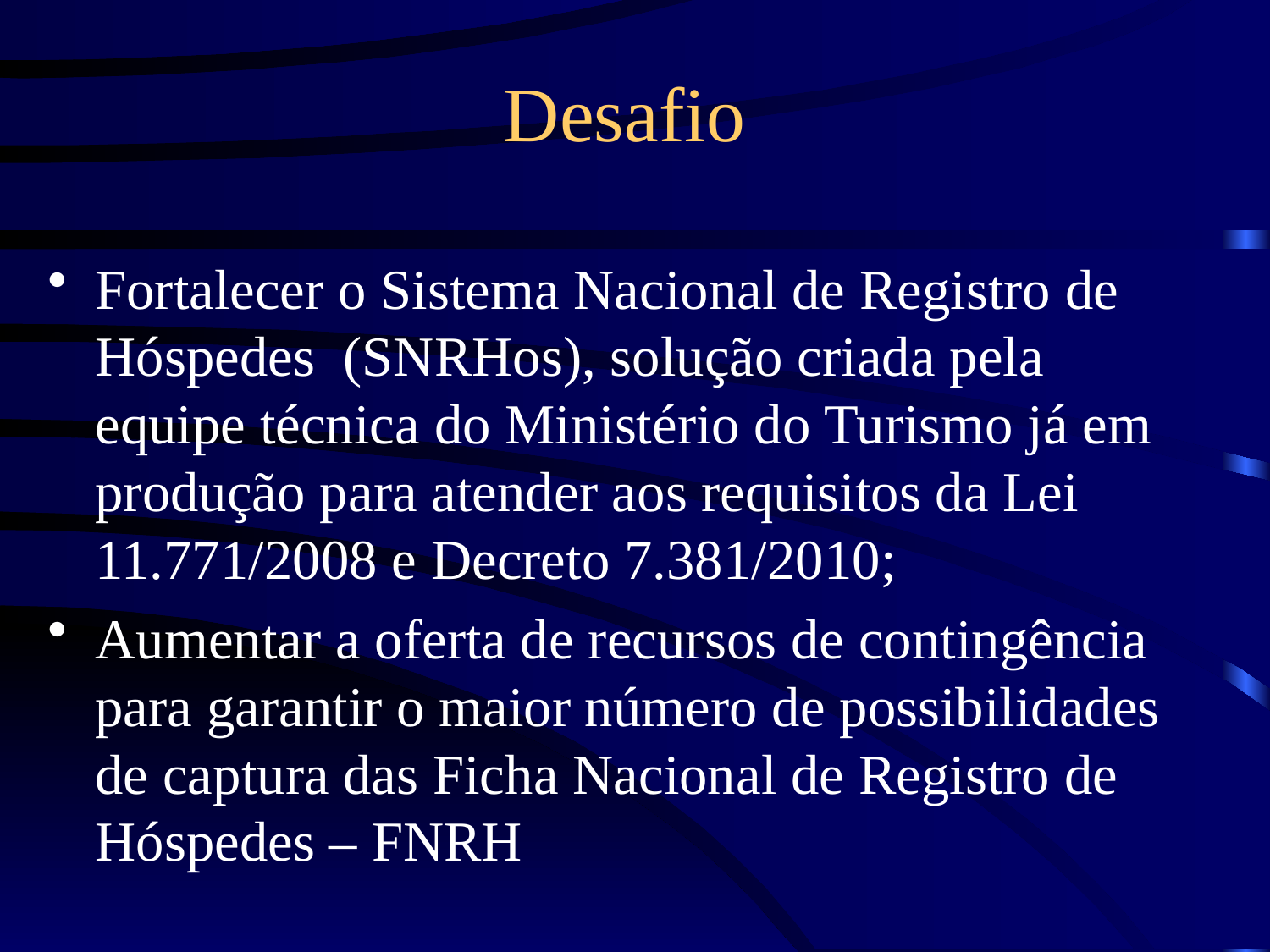

# Desafio
Fortalecer o Sistema Nacional de Registro de Hóspedes  (SNRHos), solução criada pela equipe técnica do Ministério do Turismo já em produção para atender aos requisitos da Lei 11.771/2008 e Decreto 7.381/2010;
Aumentar a oferta de recursos de contingência para garantir o maior número de possibilidades de captura das Ficha Nacional de Registro de Hóspedes – FNRH